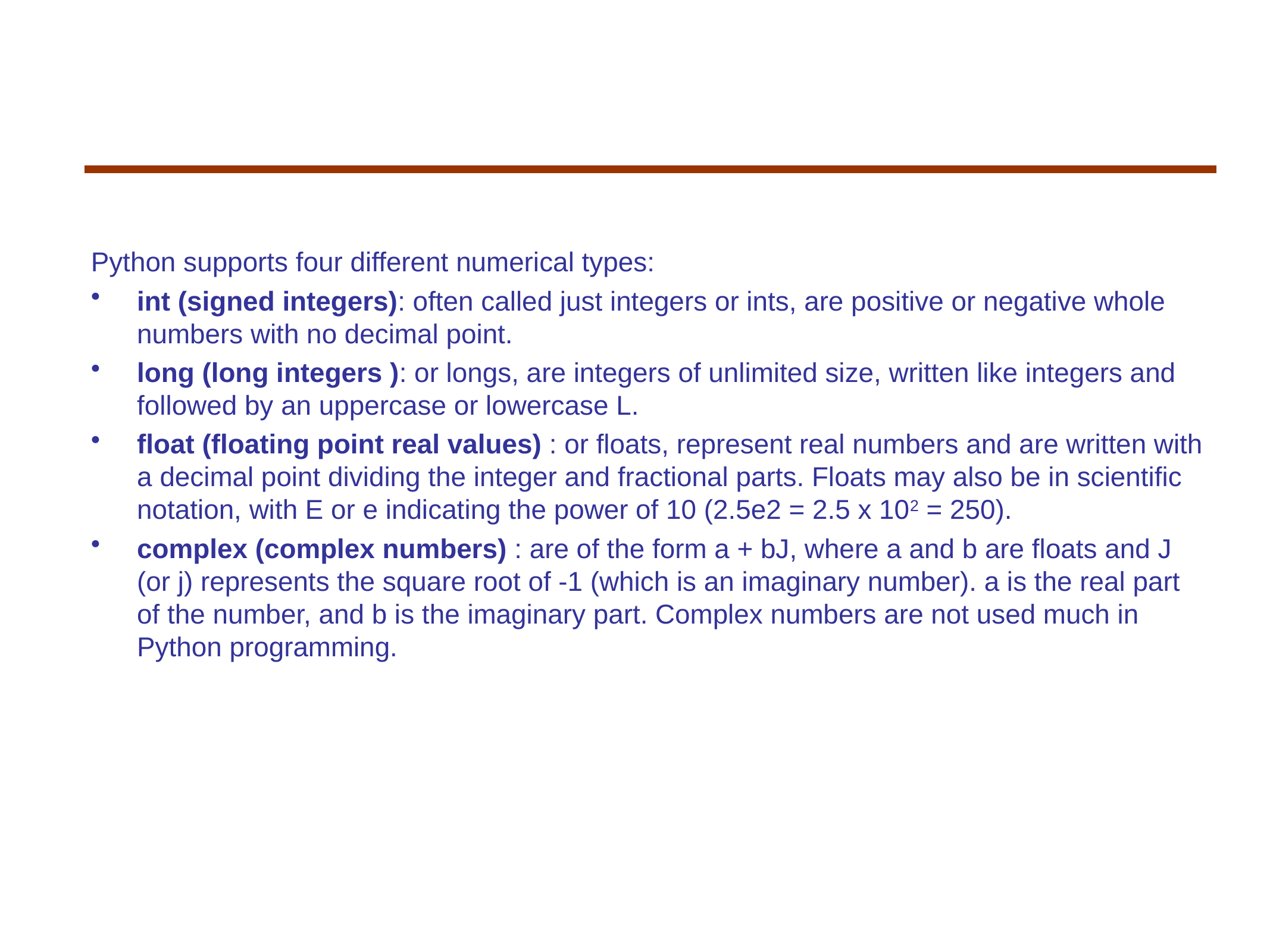

Python supports four different numerical types:
int (signed integers): often called just integers or ints, are positive or negative whole numbers with no decimal point.
long (long integers ): or longs, are integers of unlimited size, written like integers and followed by an uppercase or lowercase L.
float (floating point real values) : or floats, represent real numbers and are written with a decimal point dividing the integer and fractional parts. Floats may also be in scientific notation, with E or e indicating the power of 10 (2.5e2 = 2.5 x 102 = 250).
complex (complex numbers) : are of the form a + bJ, where a and b are floats and J (or j) represents the square root of -1 (which is an imaginary number). a is the real part of the number, and b is the imaginary part. Complex numbers are not used much in Python programming.